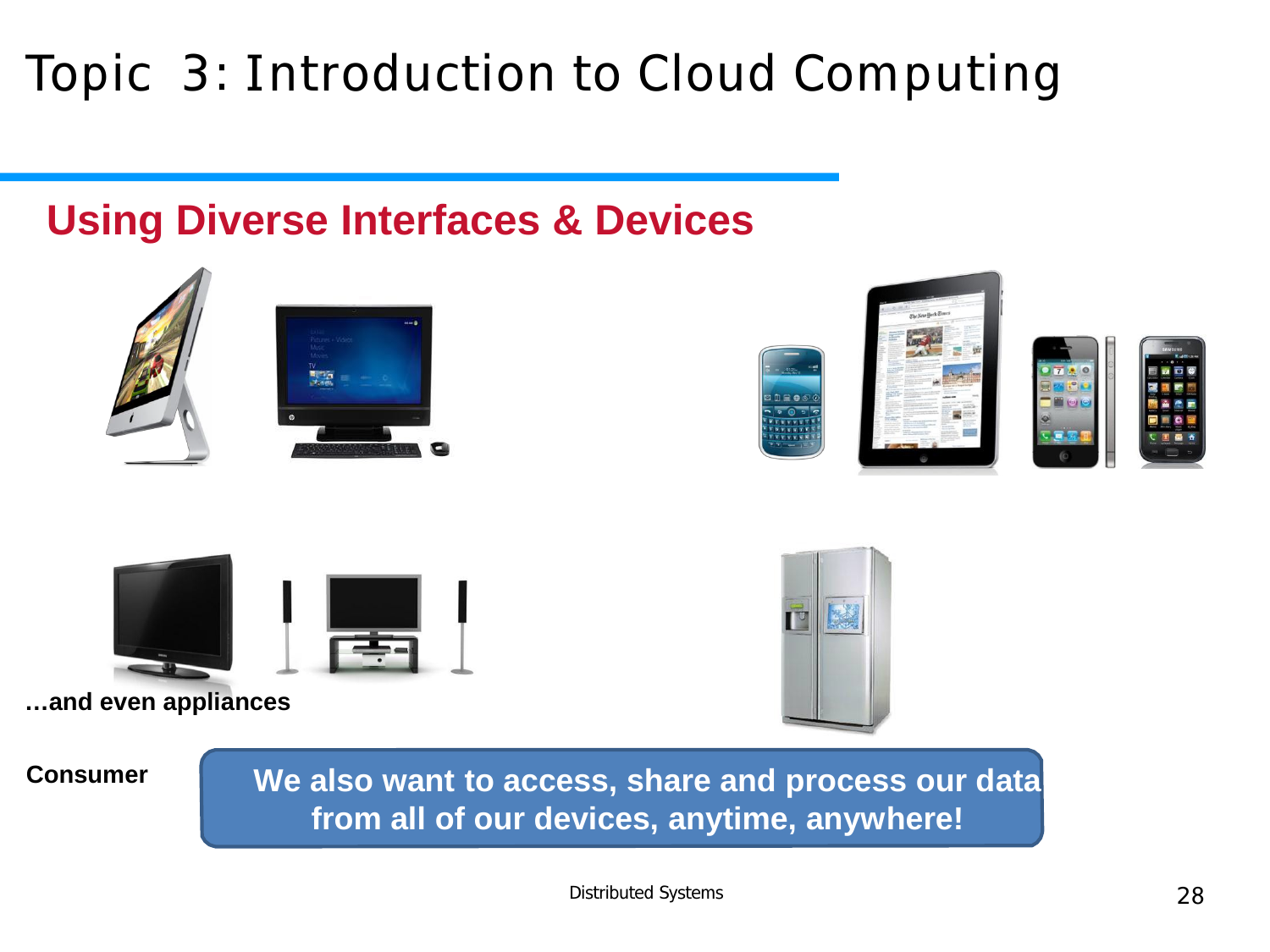

Topic  3: Introduction to Cloud Computing
Using Diverse Interfaces & Devices

Desktops
Mobile Devices

…and even appliances

Consumer

We also want to access, share and process our data from all of our devices, anytime, anywhere!
http://www.qatar.cmu.edu/~msakr/15319-s12/
Distributed Systems
28